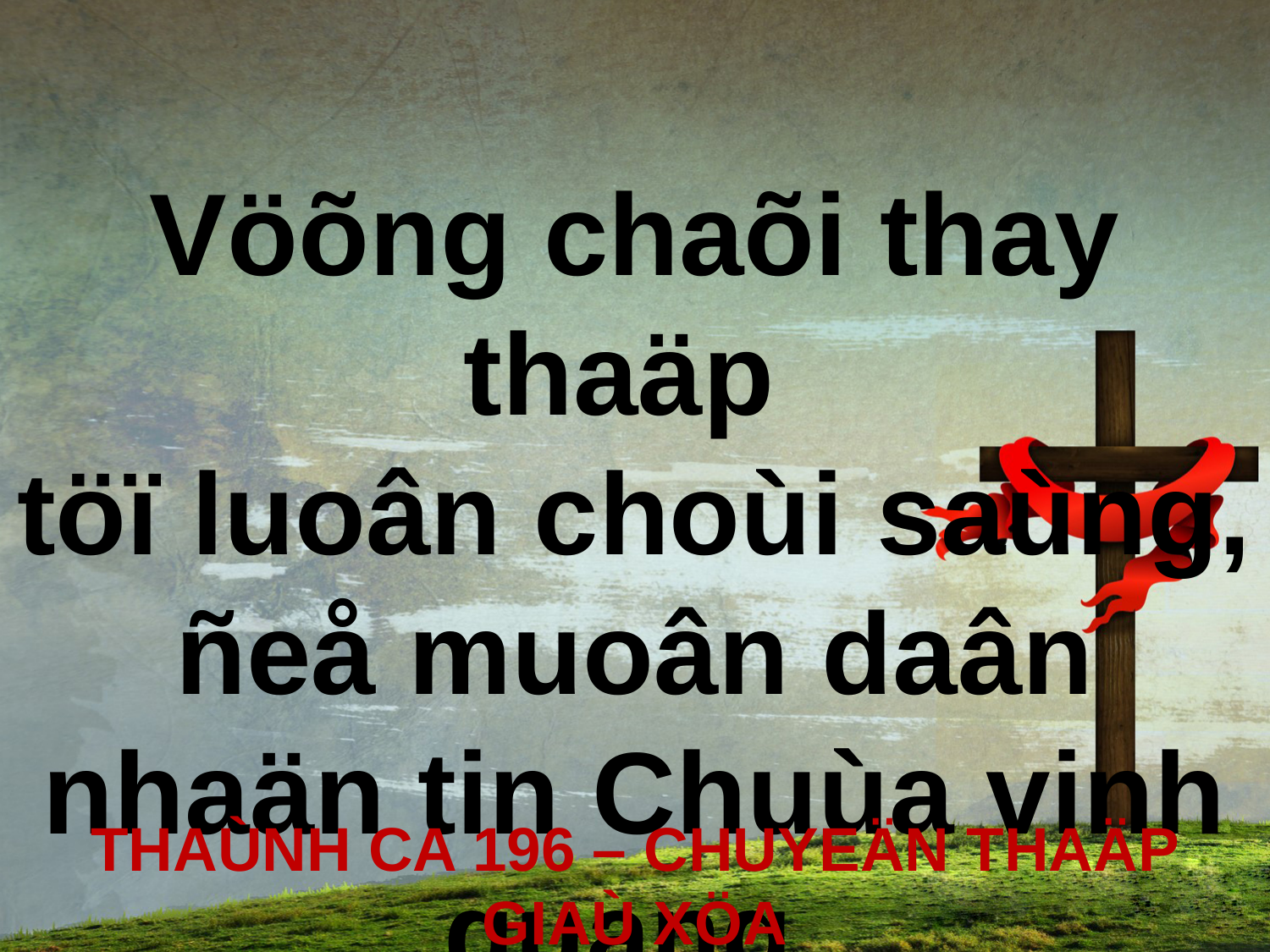

Vöõng chaõi thay thaäp
töï luoân choùi saùng, ñeå muoân daân nhaän tin Chuùa vinh quang.
THAÙNH CA 196 – CHUYEÄN THAÄP GIAÙ XÖA